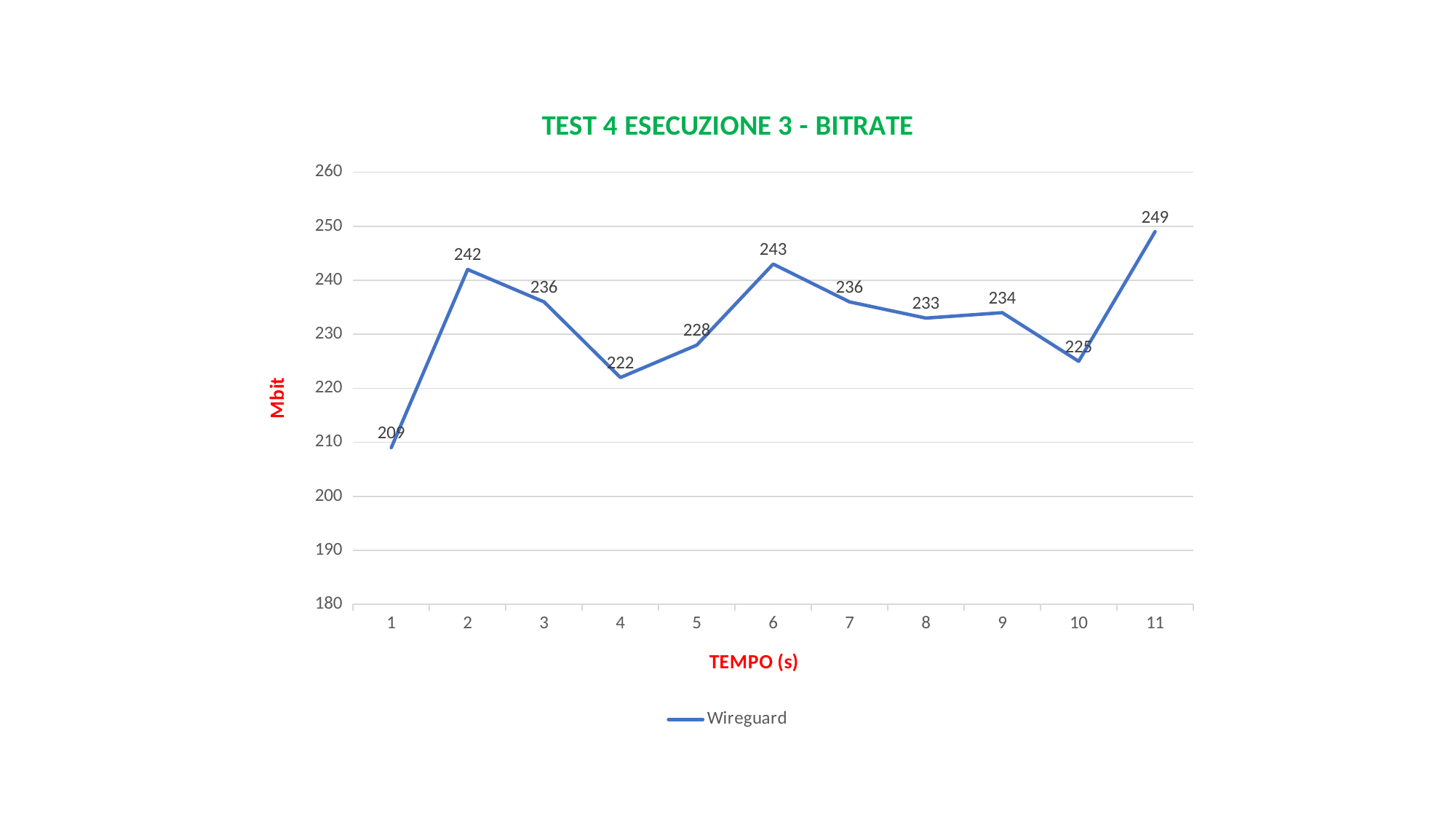

### Chart: TEST 4 ESECUZIONE 3 - BITRATE

| Category | Wireguard |
|---|---|
| 1 | 209.0 |
| 2 | 242.0 |
| 3 | 236.0 |
| 4 | 222.0 |
| 5 | 228.0 |
| 6 | 243.0 |
| 7 | 236.0 |
| 8 | 233.0 |
| 9 | 234.0 |
| 10 | 225.0 |
| 11 | 249.0 |